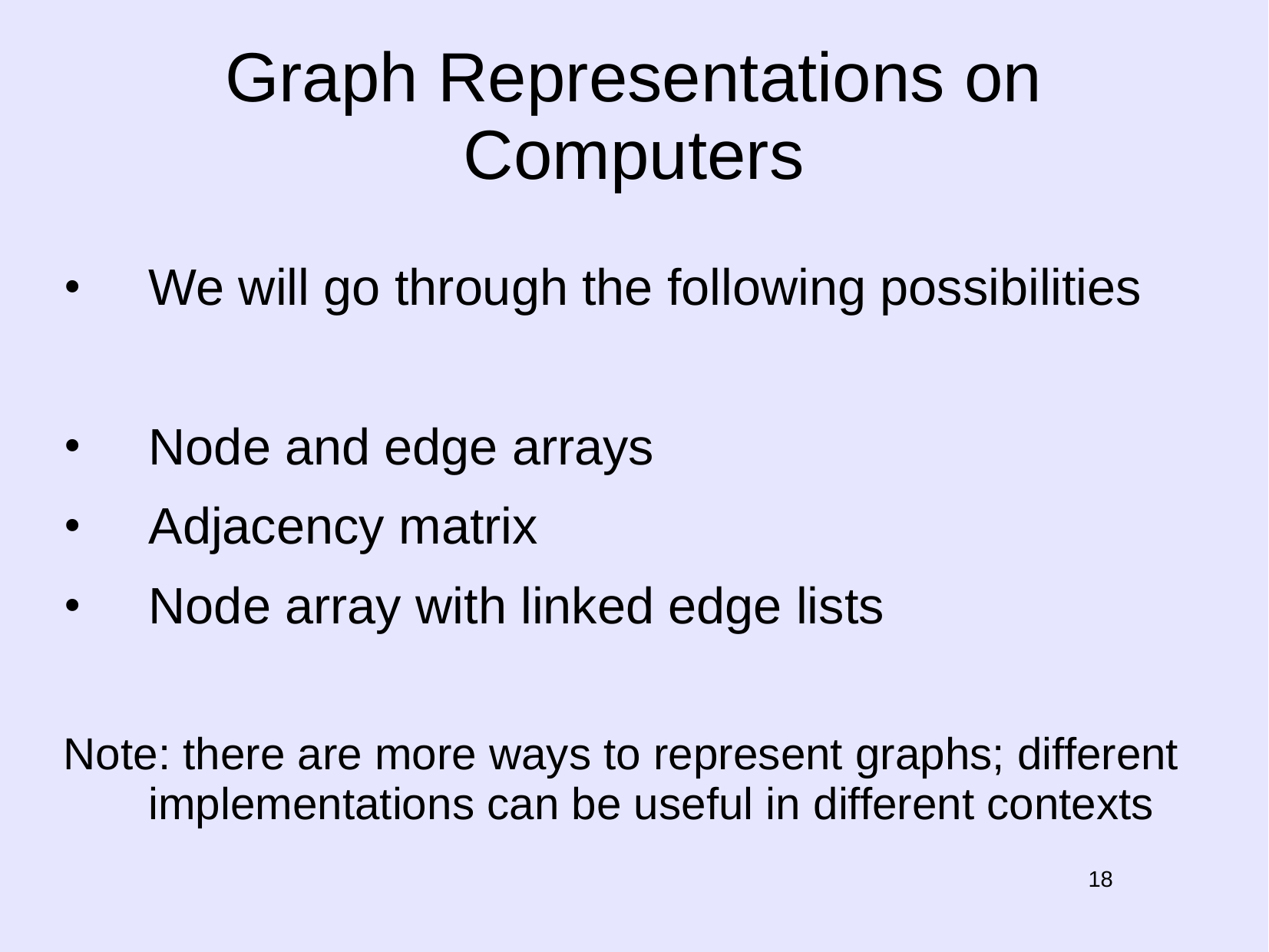

# Graph Representations on Computers
We will go through the following possibilities

Node and edge arrays
Adjacency matrix
Node array with linked edge lists

Note: there are more ways to represent graphs; different implementations can be useful in different contexts
18